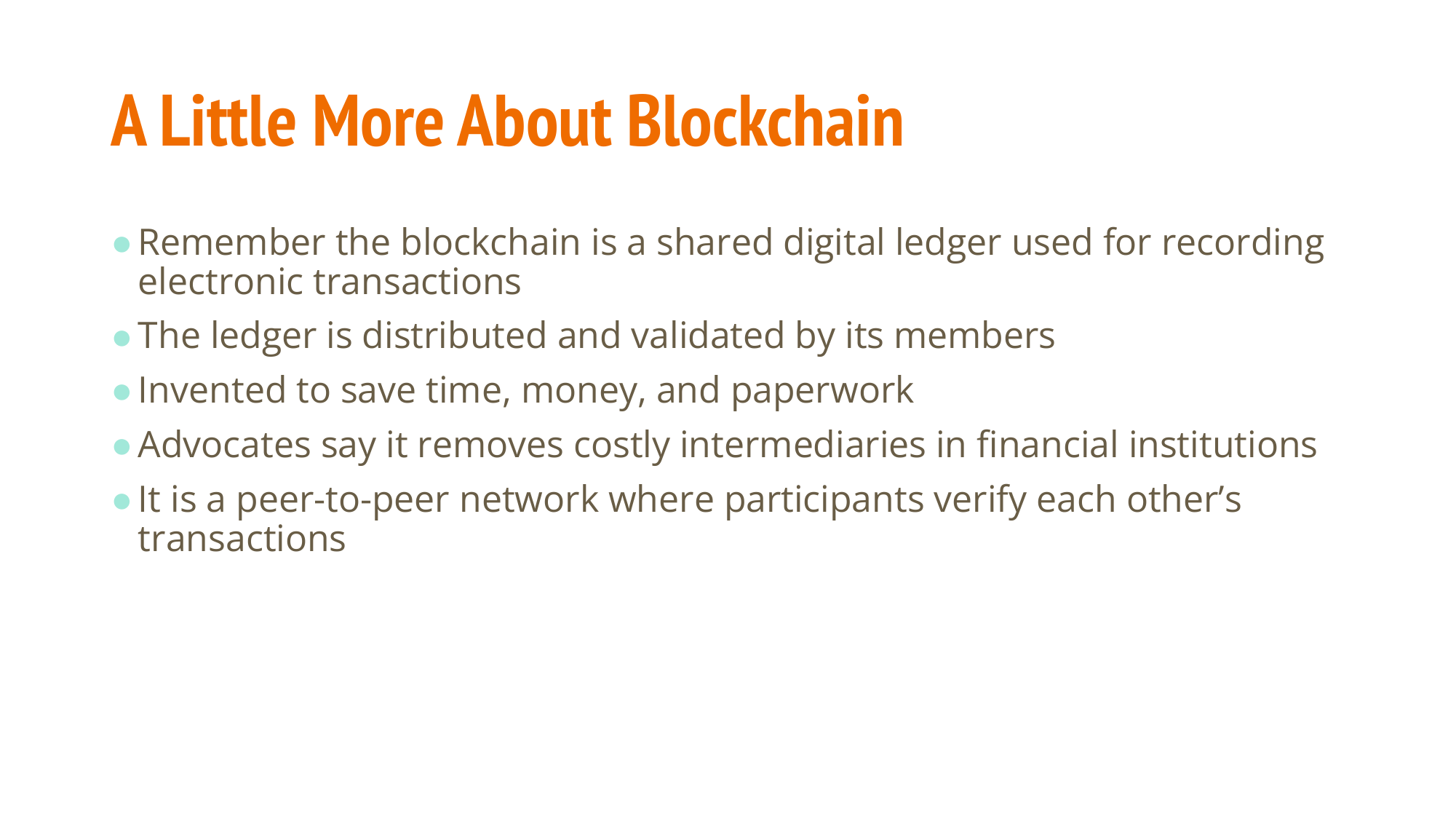

# A Little More About Blockchain
Remember the blockchain is a shared digital ledger used for recording electronic transactions
The ledger is distributed and validated by its members
Invented to save time, money, and paperwork
Advocates say it removes costly intermediaries in financial institutions
It is a peer-to-peer network where participants verify each other’s transactions